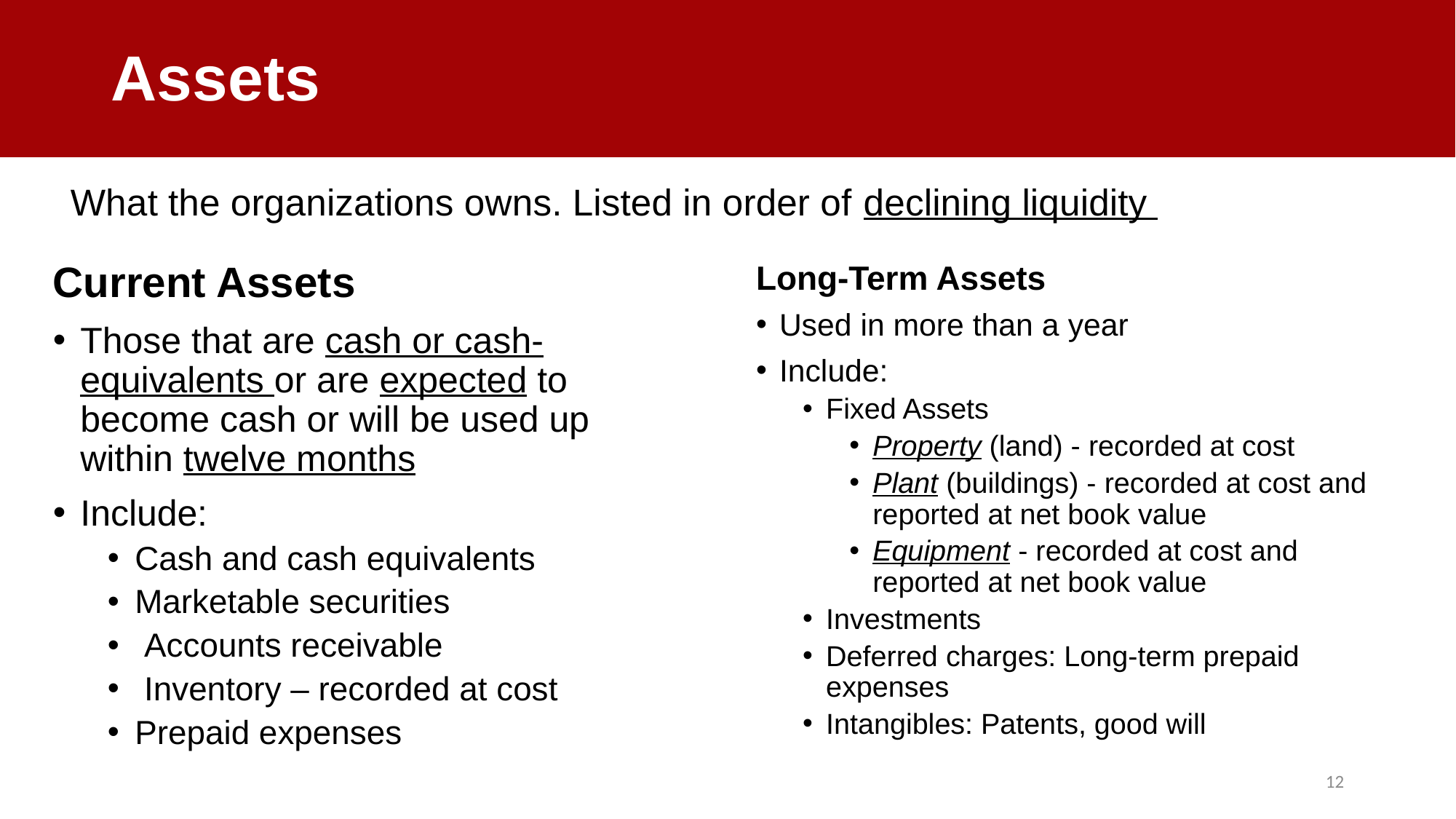

Assets
# Assets
What the organizations owns. Listed in order of declining liquidity
Current Assets
Those that are cash or cash-equivalents or are expected to become cash or will be used up within twelve months
Include:
Cash and cash equivalents
Marketable securities
 Accounts receivable
 Inventory – recorded at cost
Prepaid expenses
Long-Term Assets
Used in more than a year
Include:
Fixed Assets
Property (land) - recorded at cost
Plant (buildings) - recorded at cost and reported at net book value
Equipment - recorded at cost and reported at net book value
Investments
Deferred charges: Long-term prepaid expenses
Intangibles: Patents, good will
12